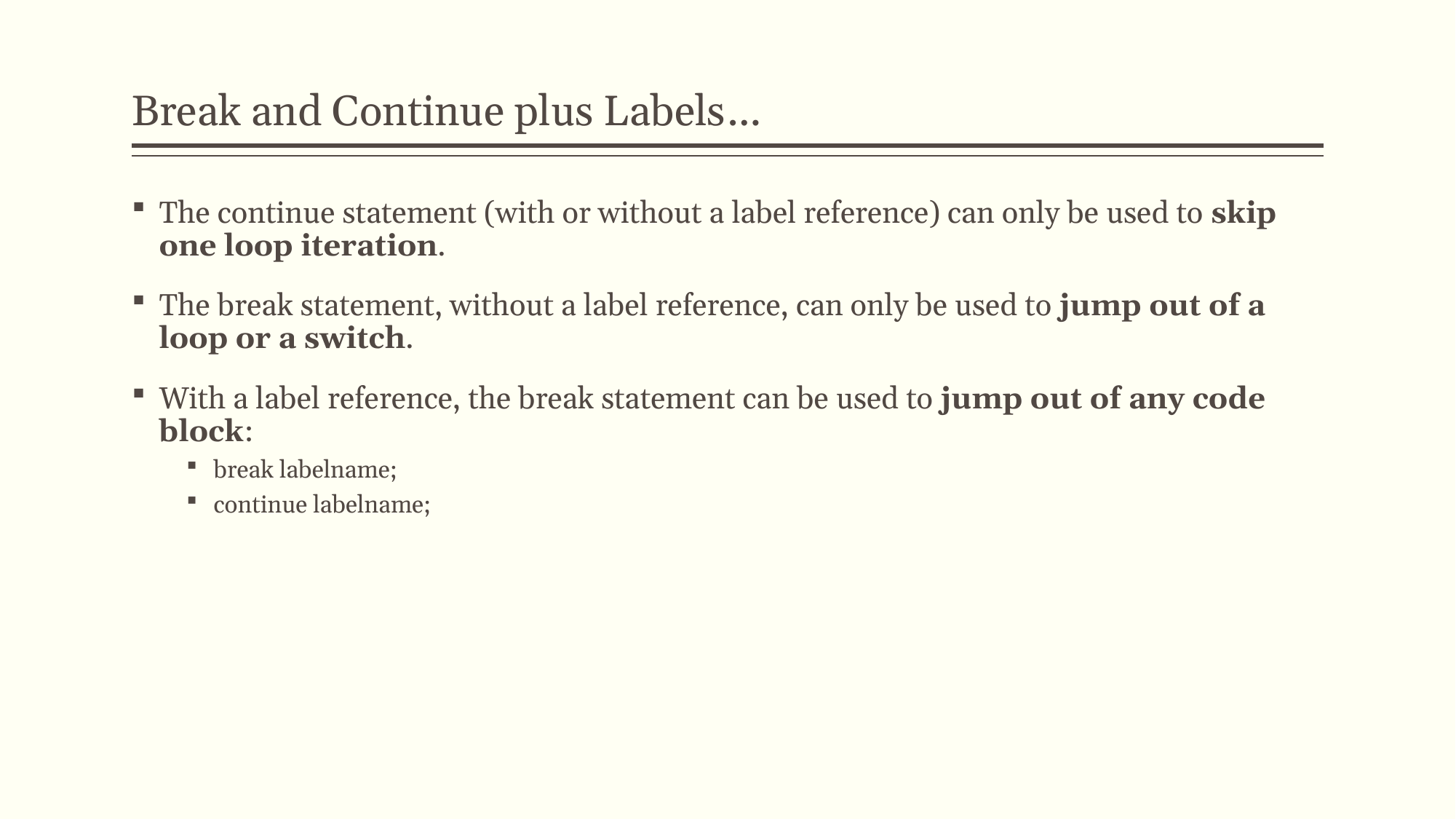

# Break and Continue plus Labels…
The continue statement (with or without a label reference) can only be used to skip one loop iteration.
The break statement, without a label reference, can only be used to jump out of a loop or a switch.
With a label reference, the break statement can be used to jump out of any code block:
break labelname;
continue labelname;